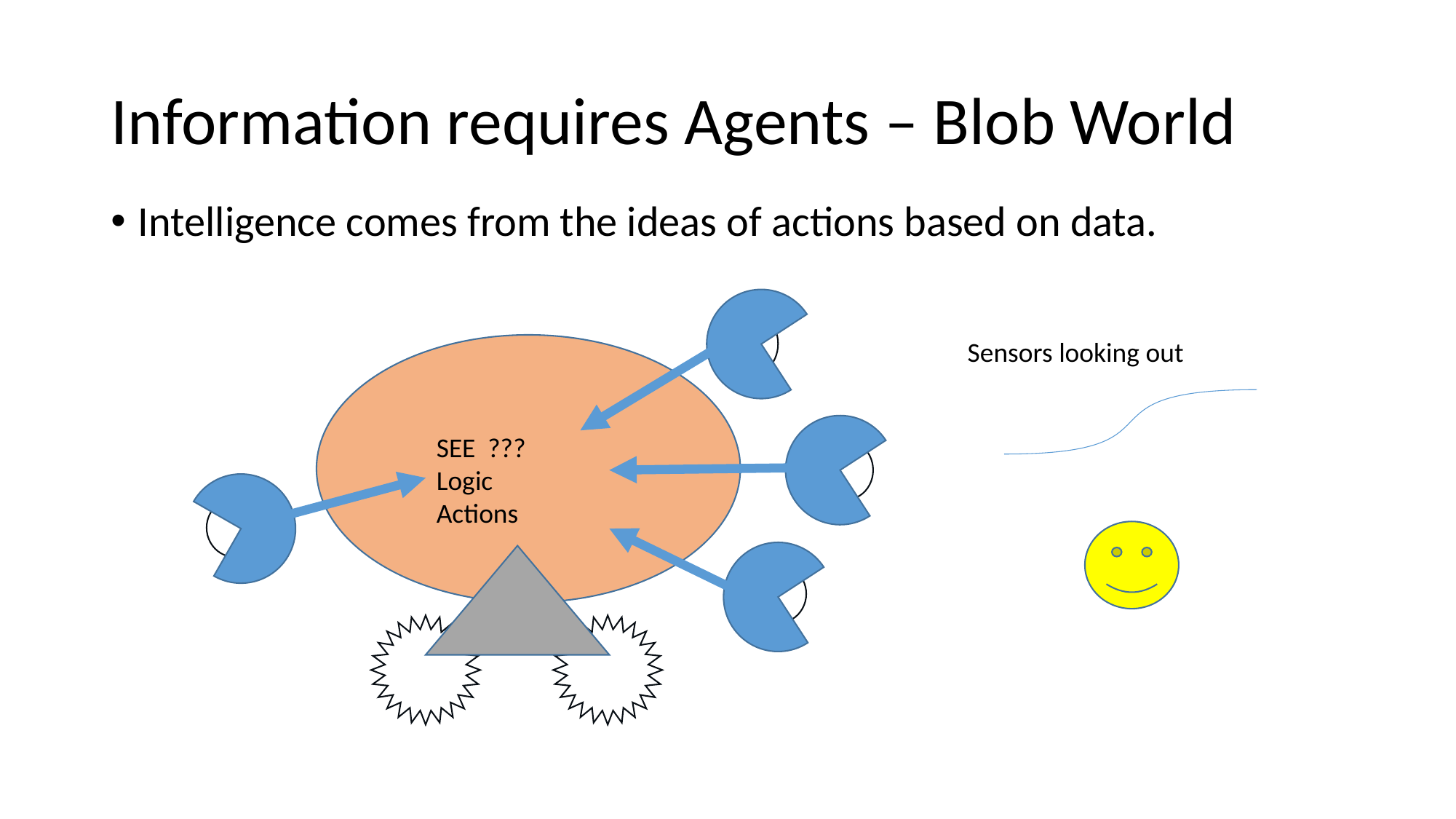

# Information requires Agents – Blob World
Intelligence comes from the ideas of actions based on data.

Sensors looking out

SEE  ???
Logic
Actions